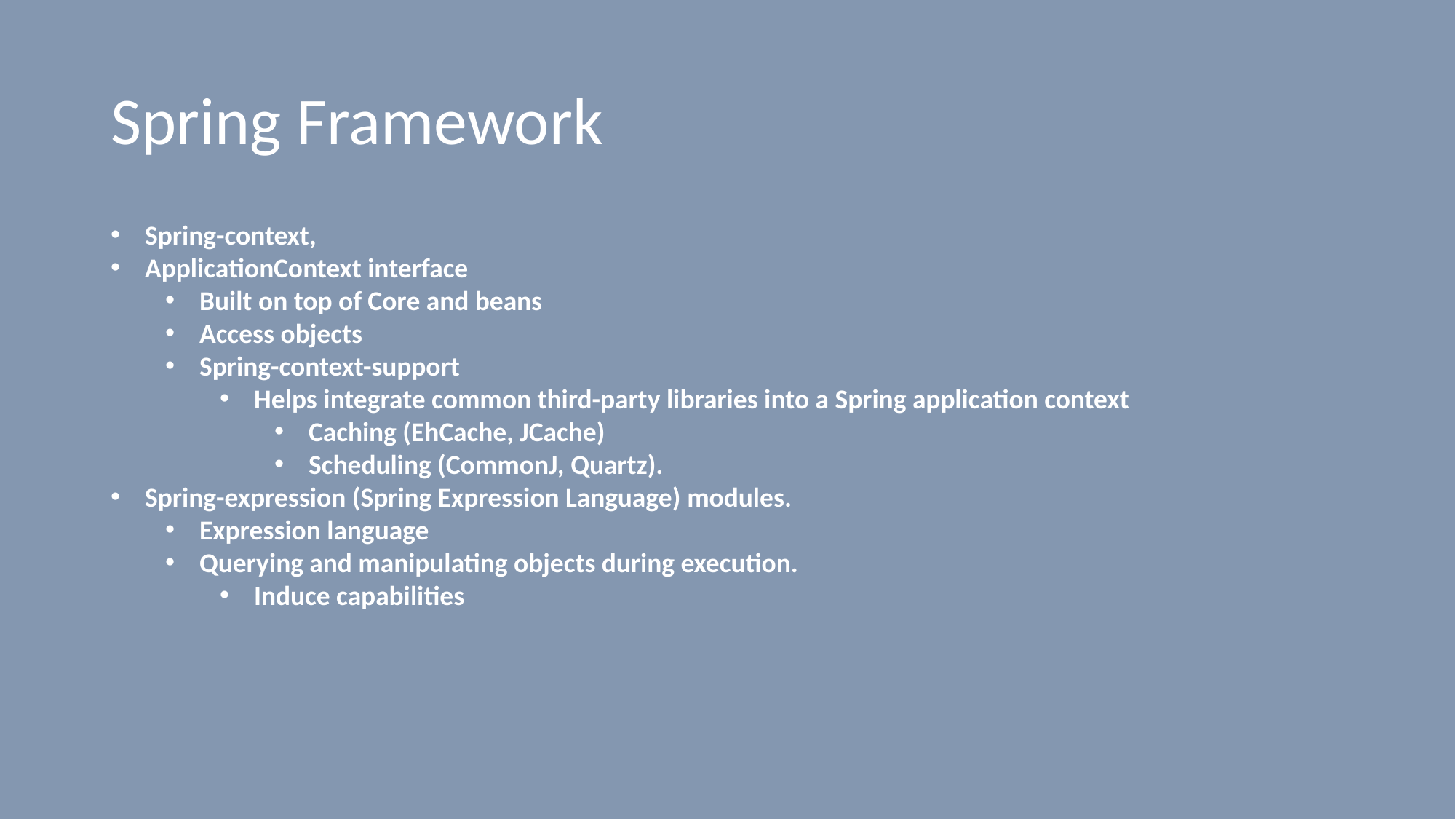

# Spring Framework
Spring-context,
ApplicationContext interface
Built on top of Core and beans
Access objects
Spring-context-support
Helps integrate common third-party libraries into a Spring application context
Caching (EhCache, JCache)
Scheduling (CommonJ, Quartz).
Spring-expression (Spring Expression Language) modules.
Expression language
Querying and manipulating objects during execution.
Induce capabilities